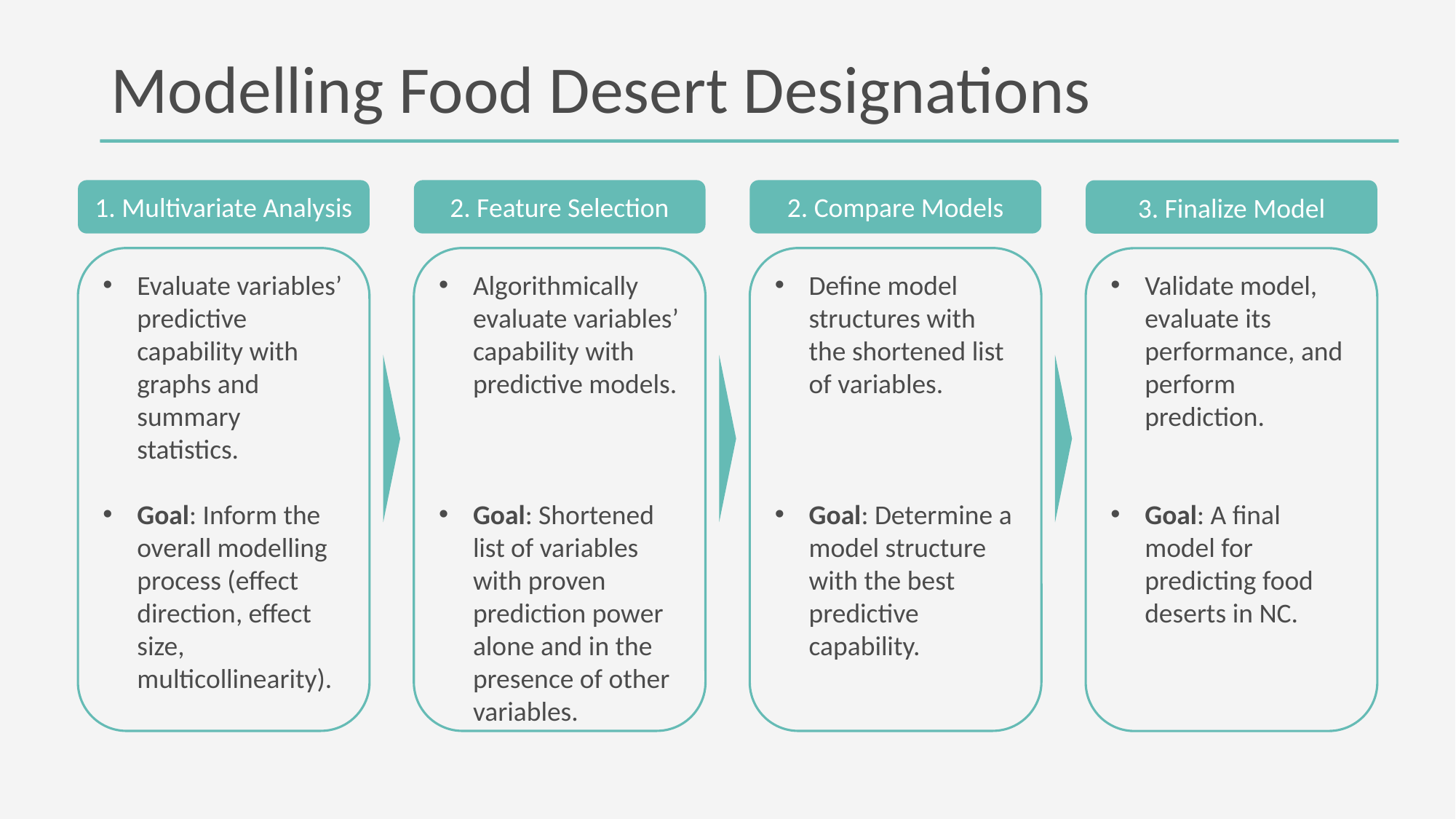

# Modelling Food Desert Designations
1. Multivariate Analysis
Evaluate variables’ predictive capability with graphs and summary statistics.

Goal: Inform the overall modelling process (effect direction, effect size, multicollinearity).
2. Feature Selection
Algorithmically evaluate variables’ capability with predictive models.

Goal: Shortened list of variables with proven prediction power alone and in the presence of other variables.
2. Compare Models
Define model structures with the shortened list of variables.

Goal: Determine a model structure with the best predictive capability.
3. Finalize Model
Validate model, evaluate its performance, and perform prediction.

Goal: A final model for predicting food deserts in NC.